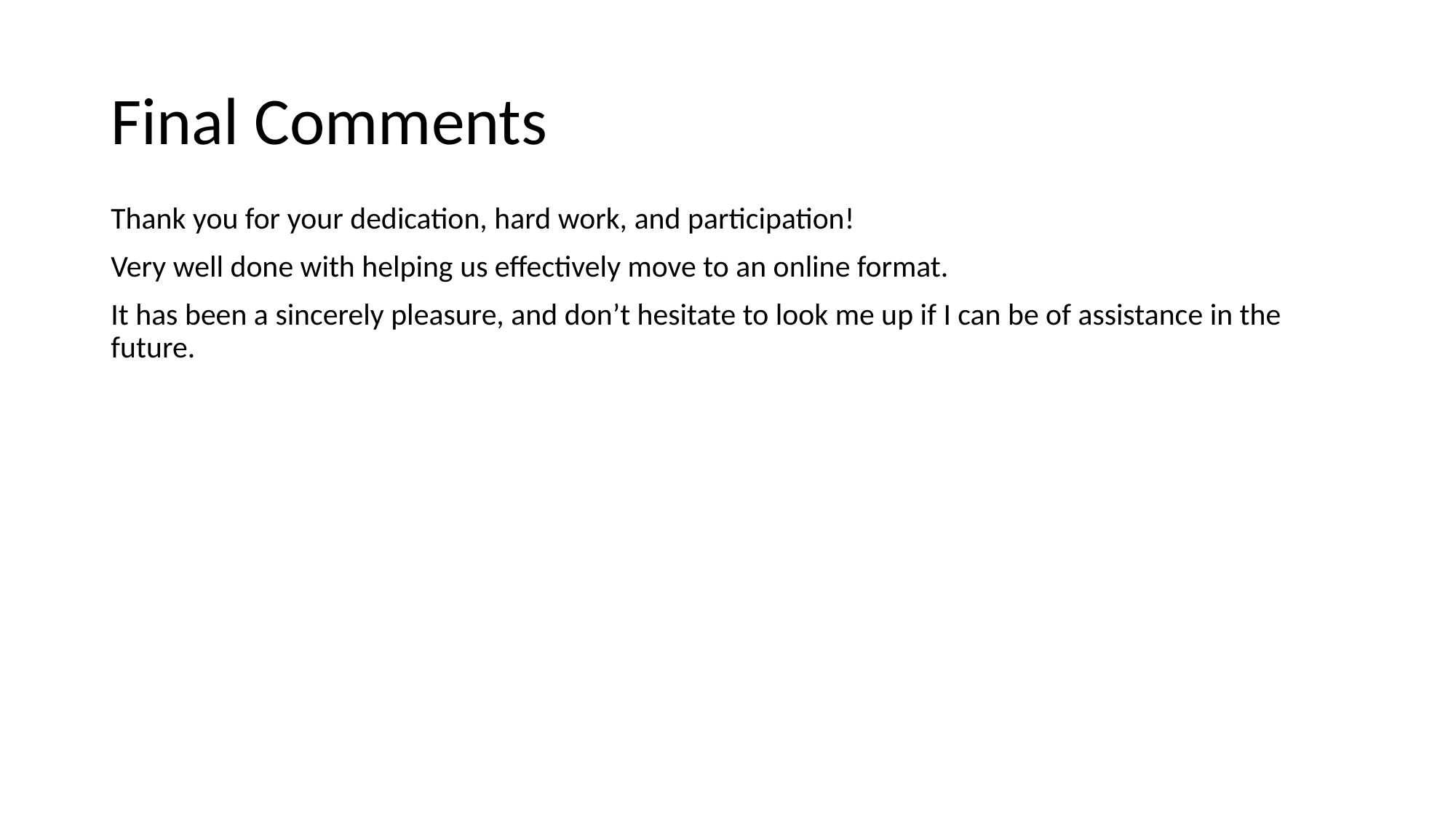

# Final Comments
Thank you for your dedication, hard work, and participation!
Very well done with helping us effectively move to an online format.
It has been a sincerely pleasure, and don’t hesitate to look me up if I can be of assistance in the future.